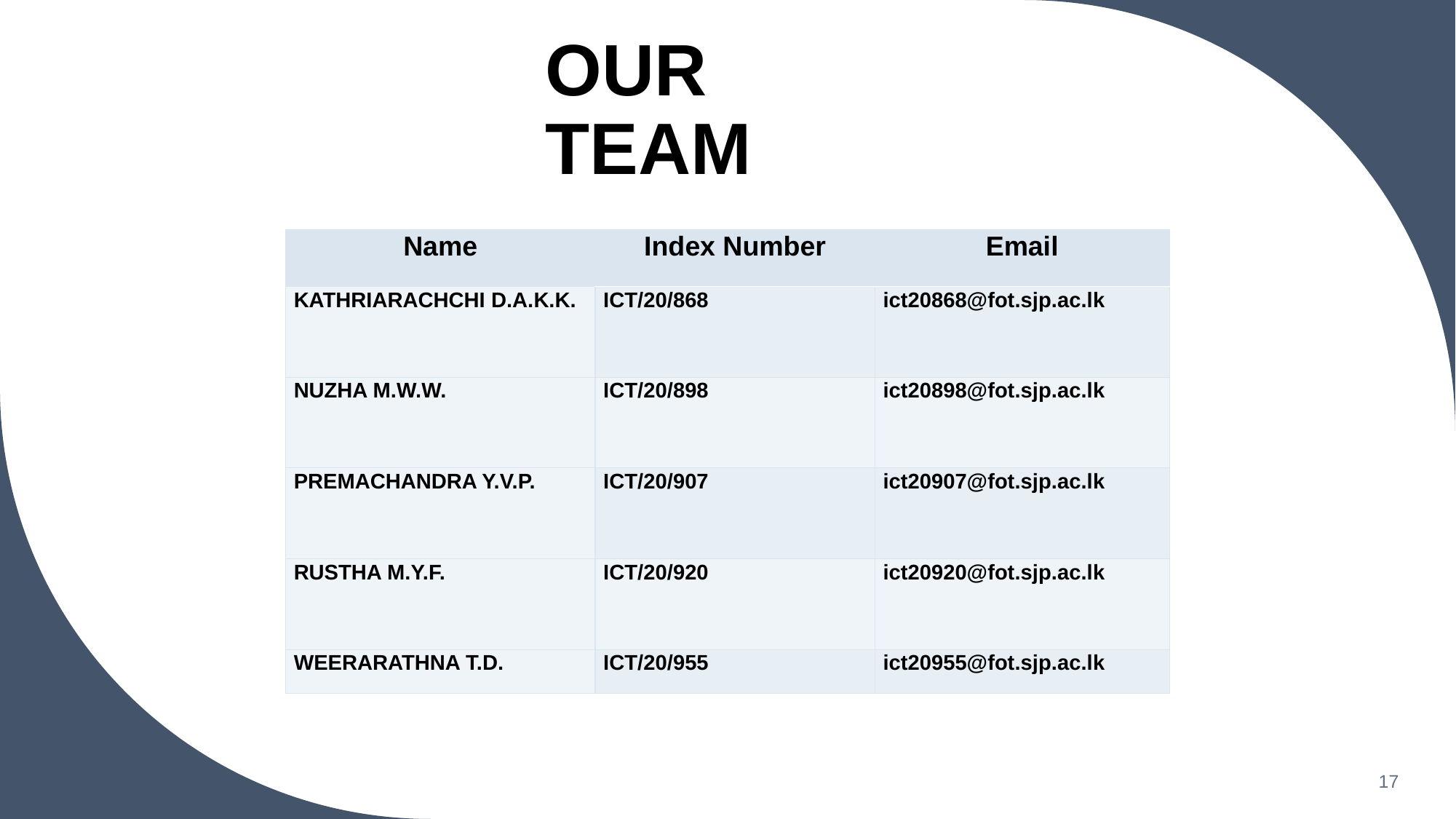

# OUR TEAM
| Name | Index Number | Email |
| --- | --- | --- |
| KATHRIARACHCHI D.A.K.K. | ICT/20/868 | ict20868@fot.sjp.ac.lk |
| NUZHA M.W.W. | ICT/20/898 | ict20898@fot.sjp.ac.lk |
| PREMACHANDRA Y.V.P. | ICT/20/907 | ict20907@fot.sjp.ac.lk |
| RUSTHA M.Y.F. | ICT/20/920 | ict20920@fot.sjp.ac.lk |
| WEERARATHNA T.D. | ICT/20/955 | ict20955@fot.sjp.ac.lk |
17